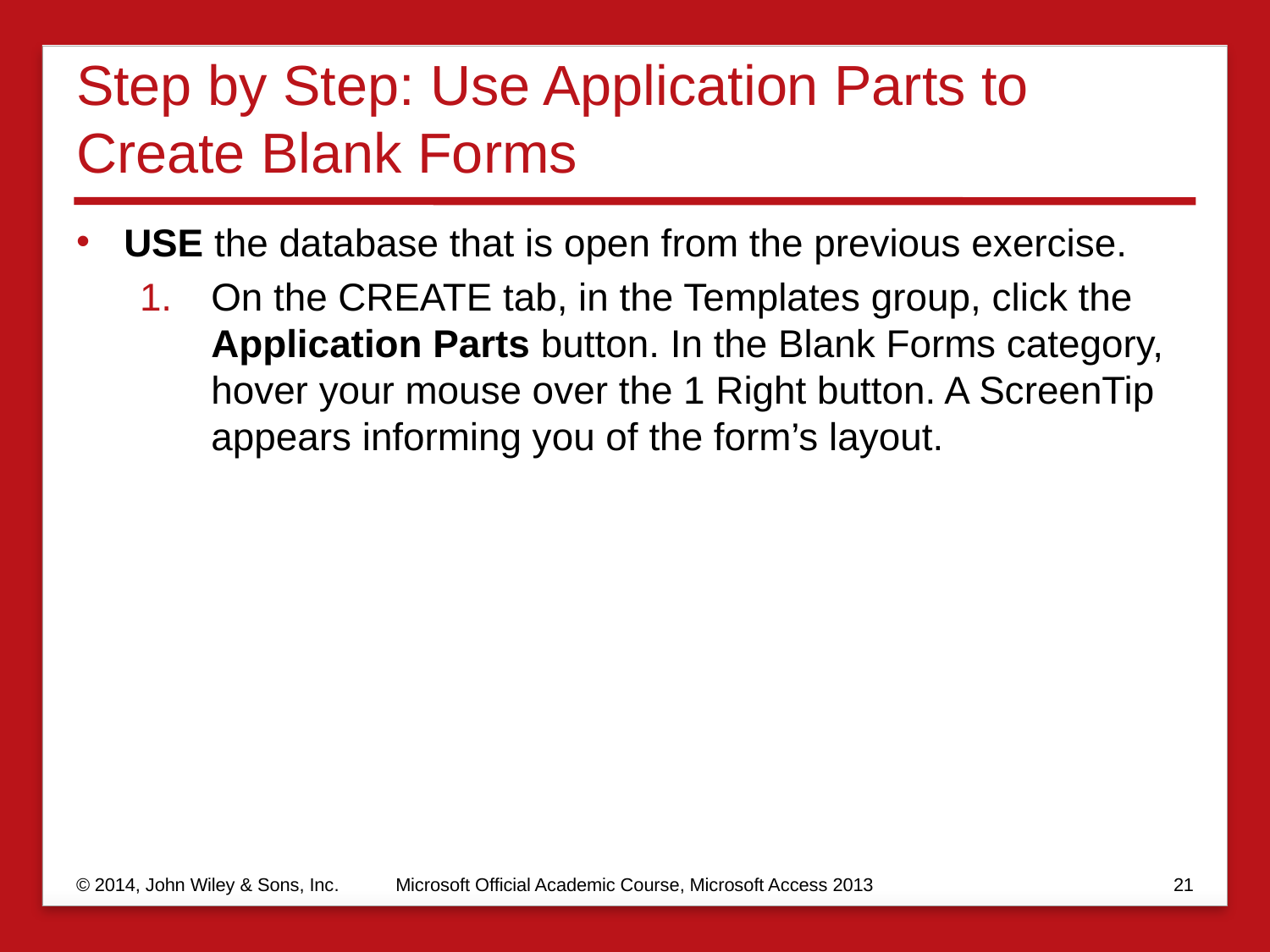

# Step by Step: Use Application Parts to Create Blank Forms
USE the database that is open from the previous exercise.
On the CREATE tab, in the Templates group, click the Application Parts button. In the Blank Forms category, hover your mouse over the 1 Right button. A ScreenTip appears informing you of the form’s layout.
© 2014, John Wiley & Sons, Inc.
Microsoft Official Academic Course, Microsoft Access 2013
21